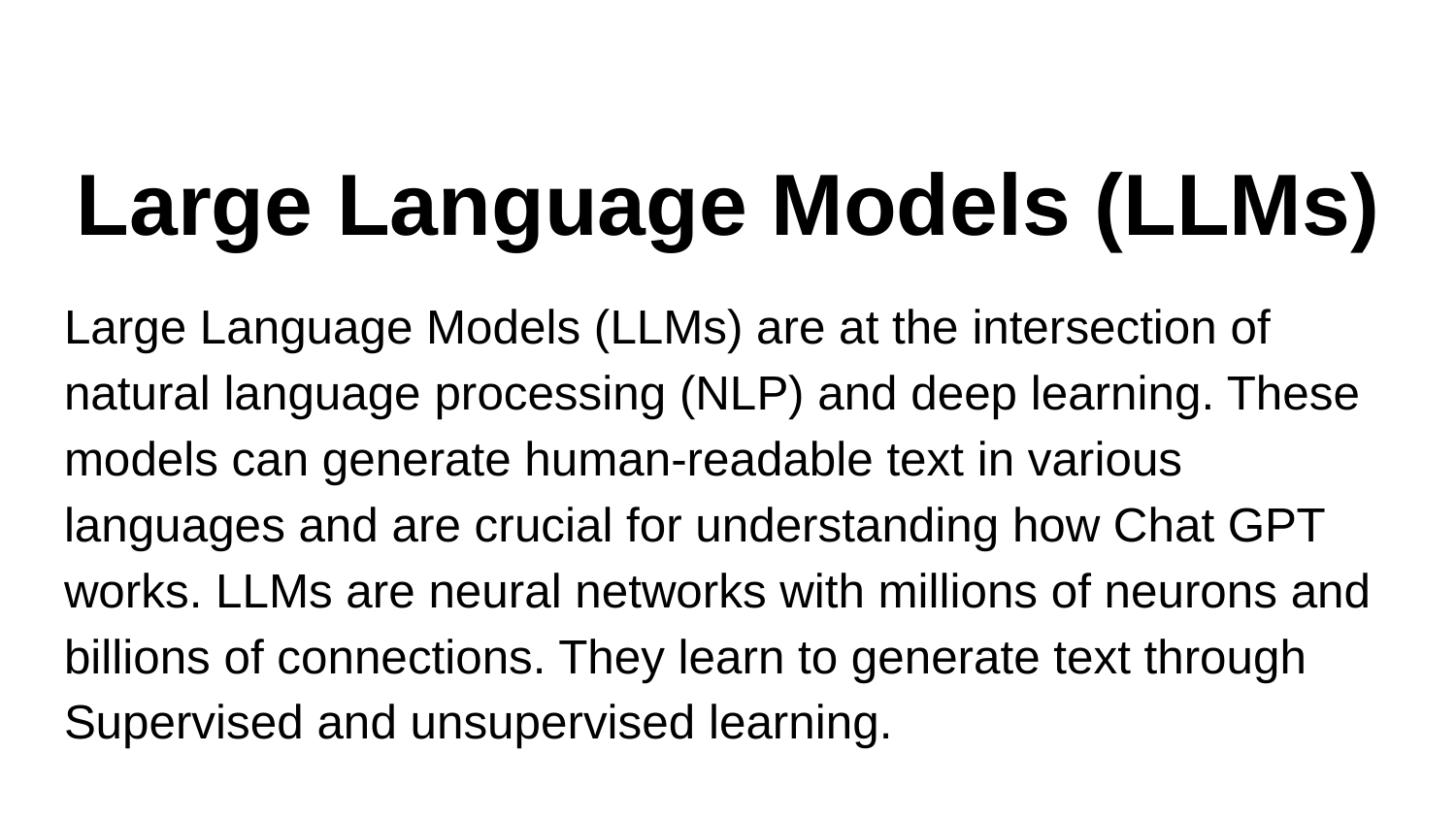

# Large Language Models (LLMs)
Large Language Models (LLMs) are at the intersection of natural language processing (NLP) and deep learning. These models can generate human-readable text in various languages and are crucial for understanding how Chat GPT works. LLMs are neural networks with millions of neurons and billions of connections. They learn to generate text through Supervised and unsupervised learning.